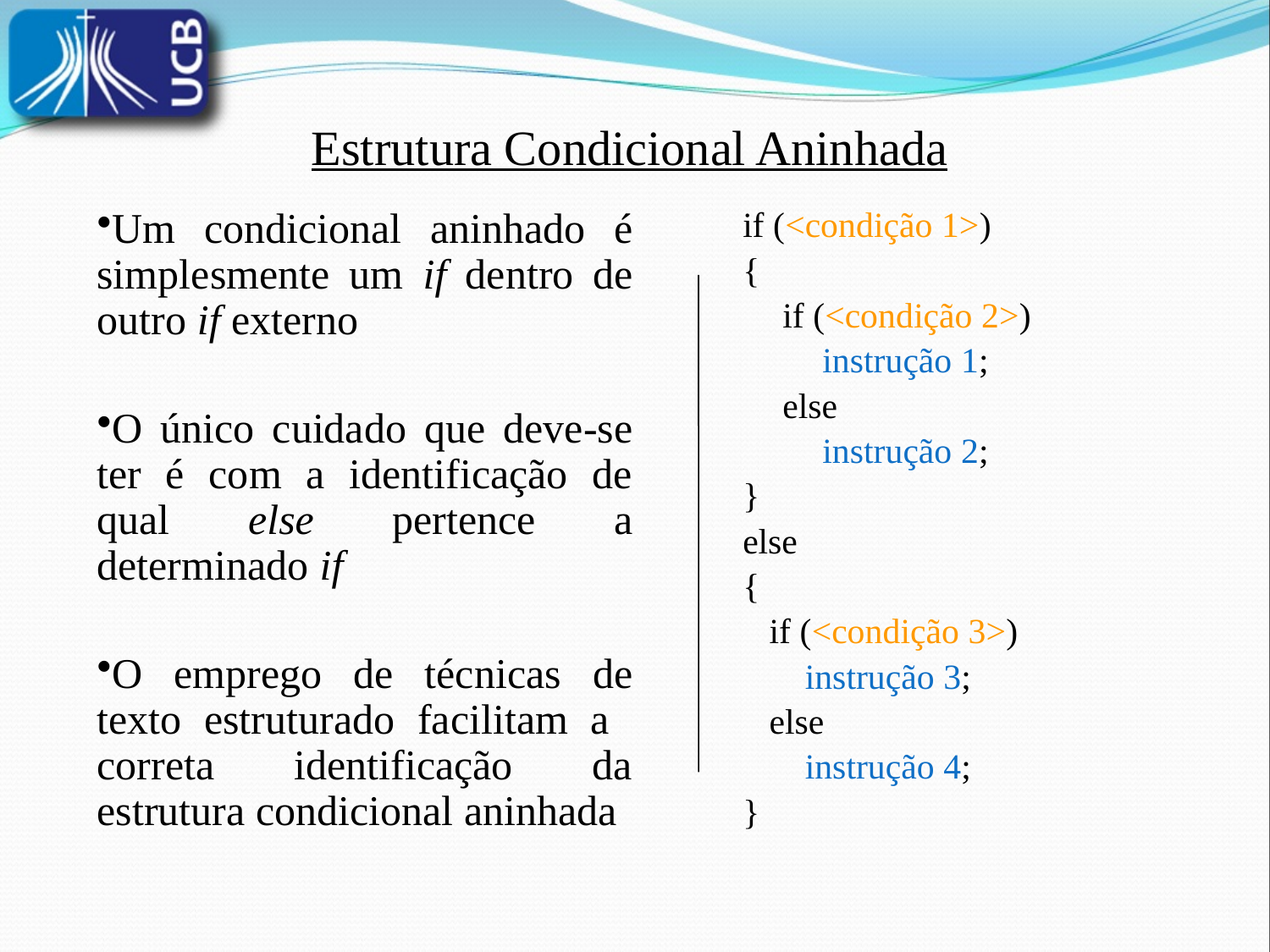

Estrutura Condicional Aninhada
Um condicional aninhado é simplesmente um if dentro de outro if externo

O único cuidado que deve-se ter é com a identificação de qual else pertence a determinado if

O emprego de técnicas de texto estruturado facilitam a  correta identificação da estrutura condicional aninhada
if (<condição 1>)
{
	if (<condição 2>)
		instrução 1;
	else
		instrução 2;
}
else
{
   if (<condição 3>)
       instrução 3;
   else
       instrução 4;
}